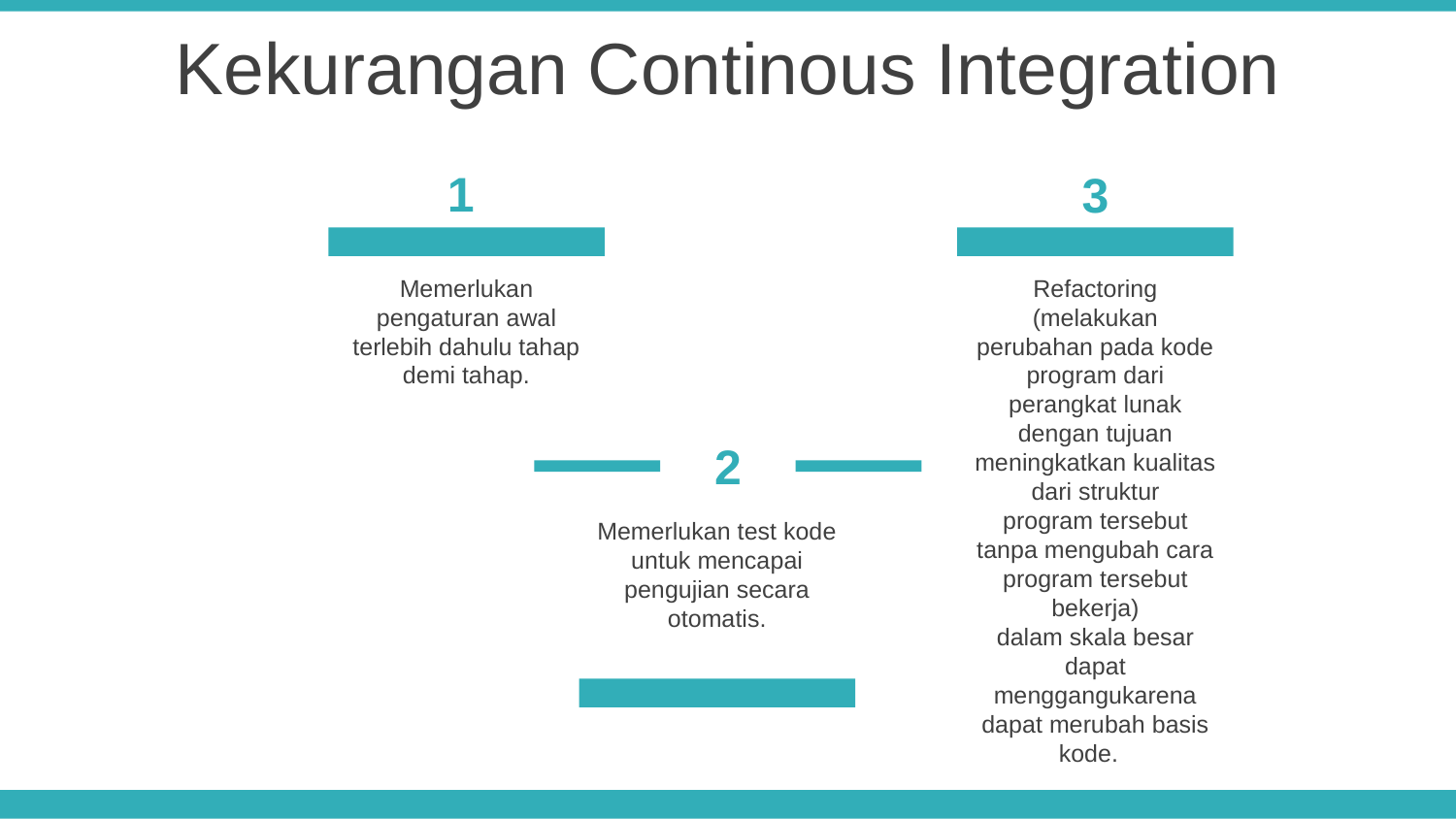

Kekurangan Continous Integration
1
3

Memerlukan pengaturan awal terlebih dahulu tahap demi tahap.

Refactoring (melakukan perubahan pada kode program dari
perangkat lunak dengan tujuan meningkatkan kualitas dari struktur
program tersebut tanpa mengubah cara program tersebut bekerja)
dalam skala besar dapat menggangukarena dapat merubah basis
kode.
2

Memerlukan test kode untuk mencapai pengujian secara otomatis.